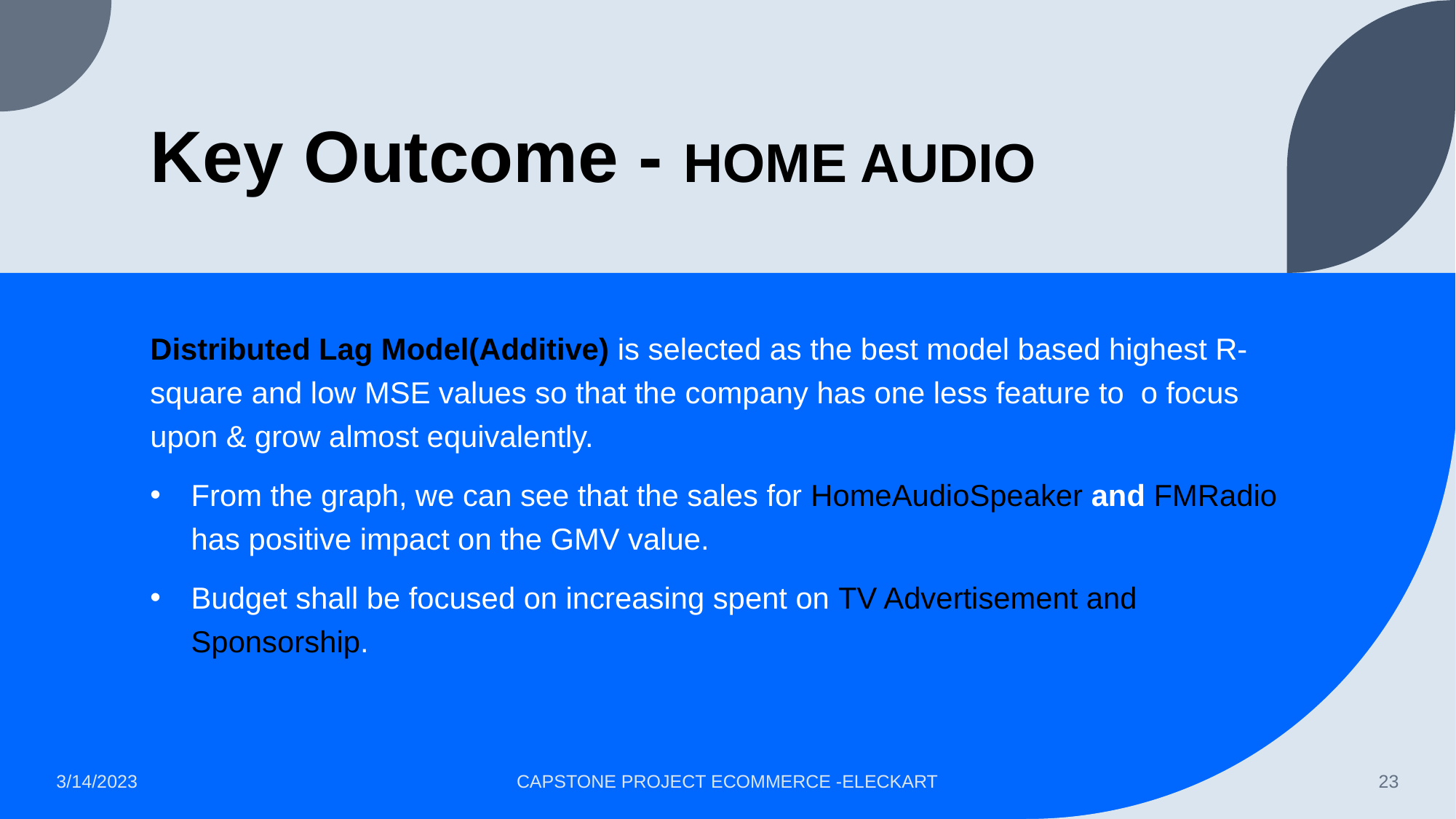

# Key Outcome - HOME AUDIO
Distributed Lag Model(Additive) is selected as the best model based highest R- square and low MSE values so that the company has one less feature to  o focus upon & grow almost equivalently.
From the graph, we can see that the sales for HomeAudioSpeaker and FMRadio has positive impact on the GMV value.
Budget shall be focused on increasing spent on TV Advertisement and Sponsorship.
3/14/2023
CAPSTONE PROJECT ECOMMERCE -ELECKART
23